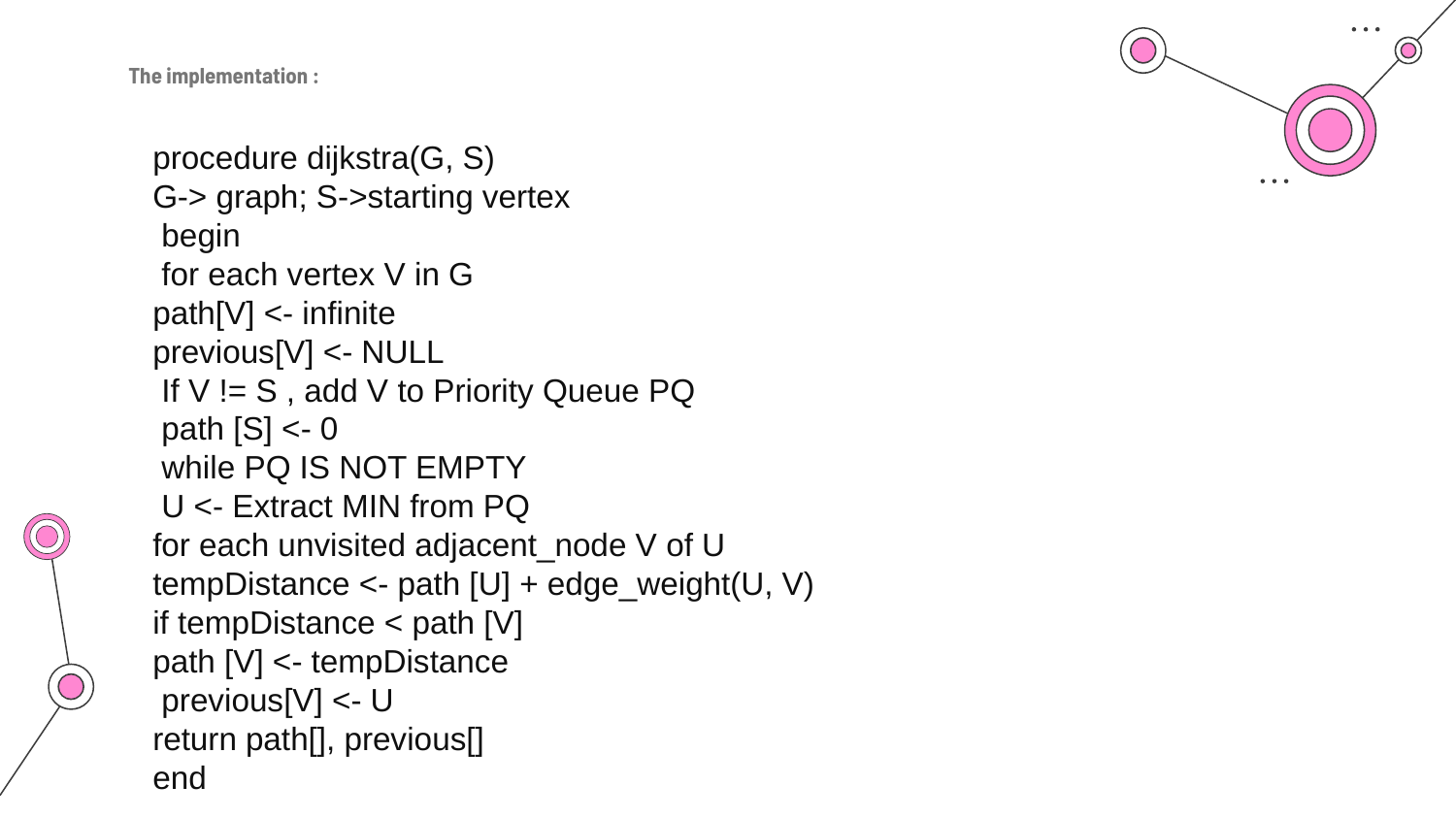

The implementation :

procedure dijkstra(G, S)
G-> graph; S->starting vertex
 begin
 for each vertex V in G
path[V] <- infinite
previous[V] <- NULL
 If V != S , add V to Priority Queue PQ
 path [S] <- 0
 while PQ IS NOT EMPTY
 U <- Extract MIN from PQ
for each unvisited adjacent_node V of U
tempDistance <- path [U] + edge_weight(U, V)
if tempDistance < path [V]
path [V] <- tempDistance
 previous[V] <- U
return path[], previous[]
end